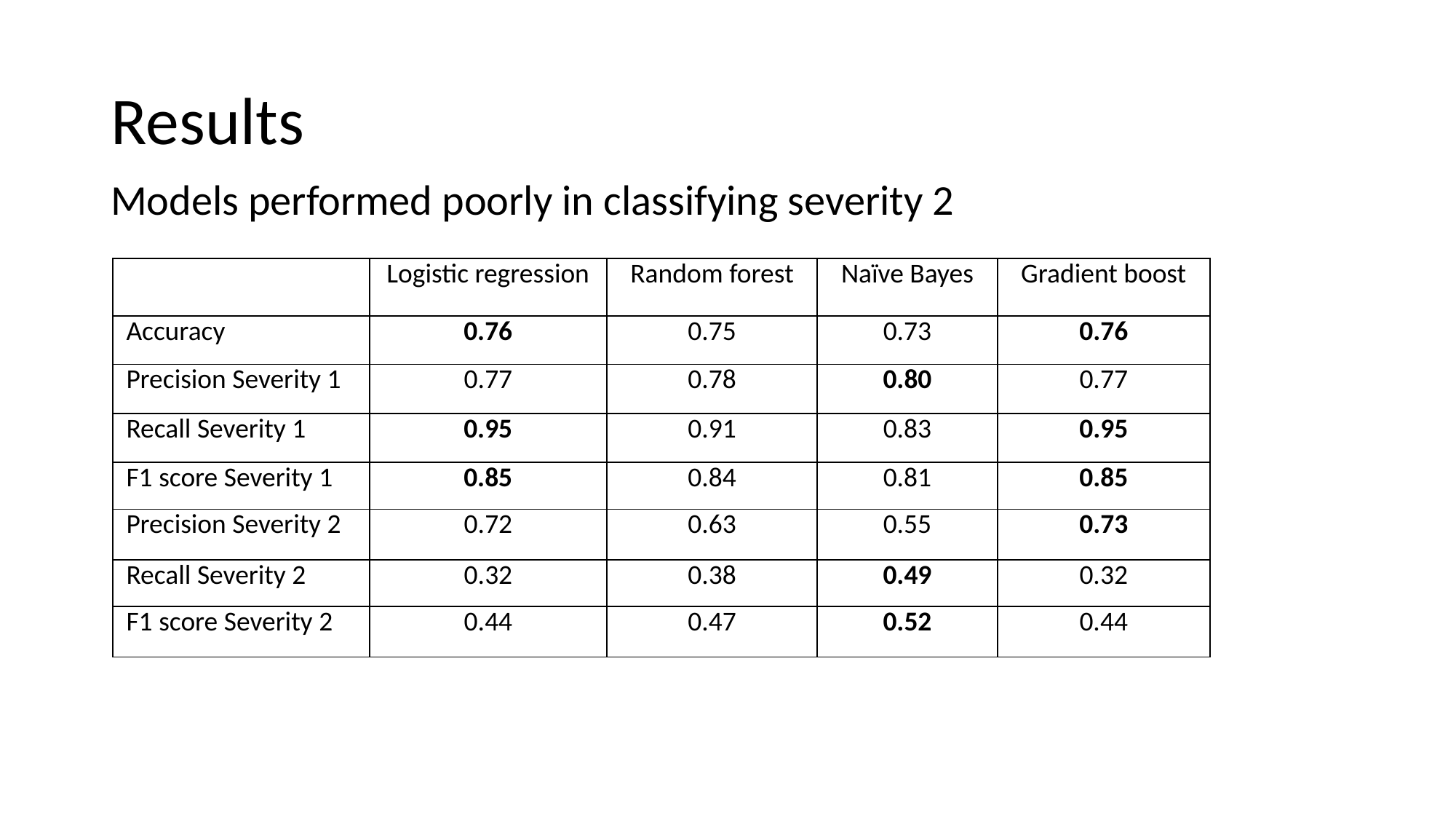

# Results
Models performed poorly in classifying severity 2
|  | Logistic regression | Random forest | Naïve Bayes | Gradient boost |
| --- | --- | --- | --- | --- |
| Accuracy | 0.76 | 0.75 | 0.73 | 0.76 |
| Precision Severity 1 | 0.77 | 0.78 | 0.80 | 0.77 |
| Recall Severity 1 | 0.95 | 0.91 | 0.83 | 0.95 |
| F1 score Severity 1 | 0.85 | 0.84 | 0.81 | 0.85 |
| Precision Severity 2 | 0.72 | 0.63 | 0.55 | 0.73 |
| Recall Severity 2 | 0.32 | 0.38 | 0.49 | 0.32 |
| F1 score Severity 2 | 0.44 | 0.47 | 0.52 | 0.44 |